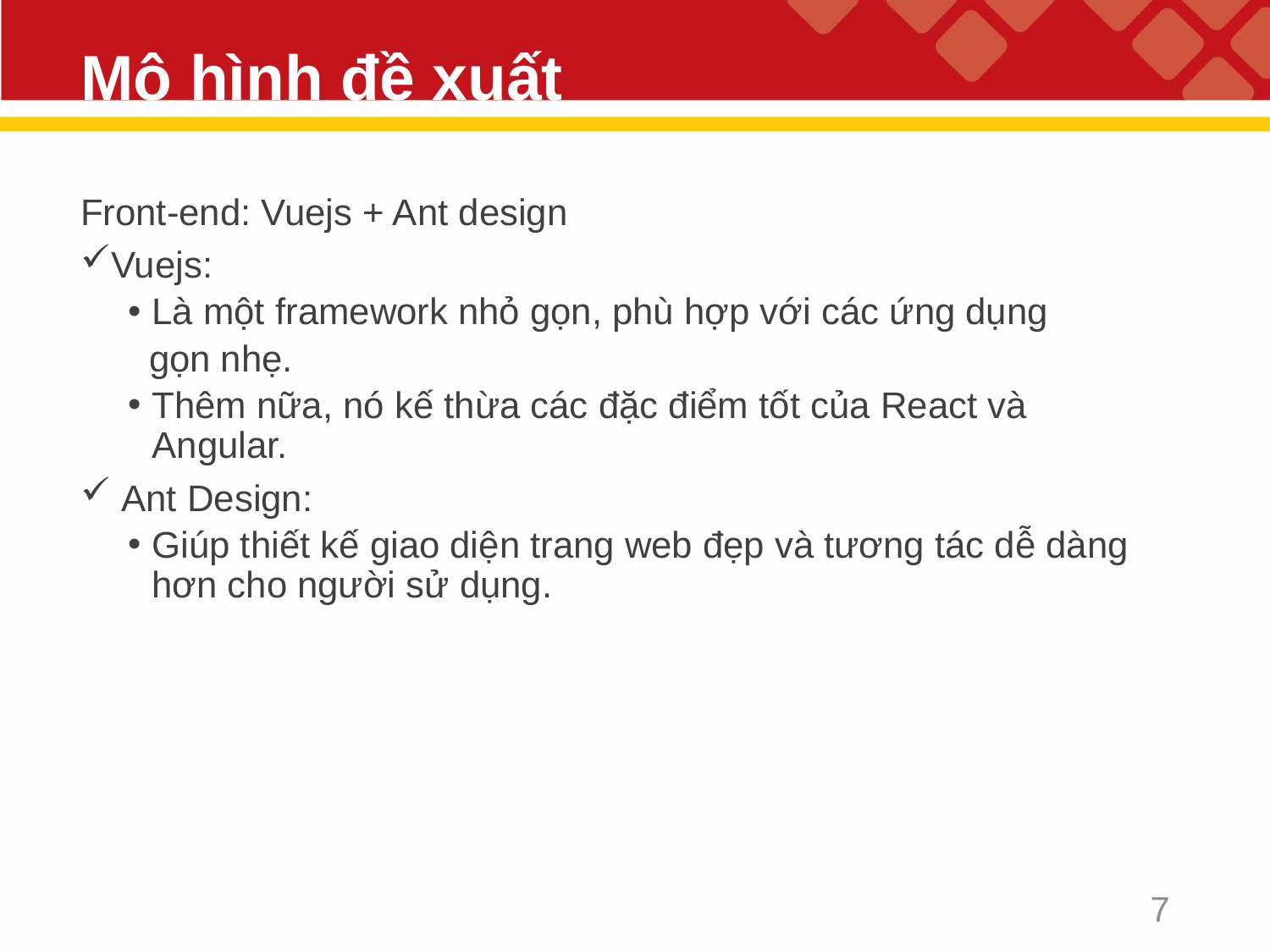

# Mô hình đề xuất
Front-end: Vuejs + Ant design
Vuejs:
Là một framework nhỏ gọn, phù hợp với các ứng dụng
  gọn nhẹ.
Thêm nữa, nó kế thừa các đặc điểm tốt của React và Angular.
 Ant Design:
Giúp thiết kế giao diện trang web đẹp và tương tác dễ dàng hơn cho người sử dụng.
7